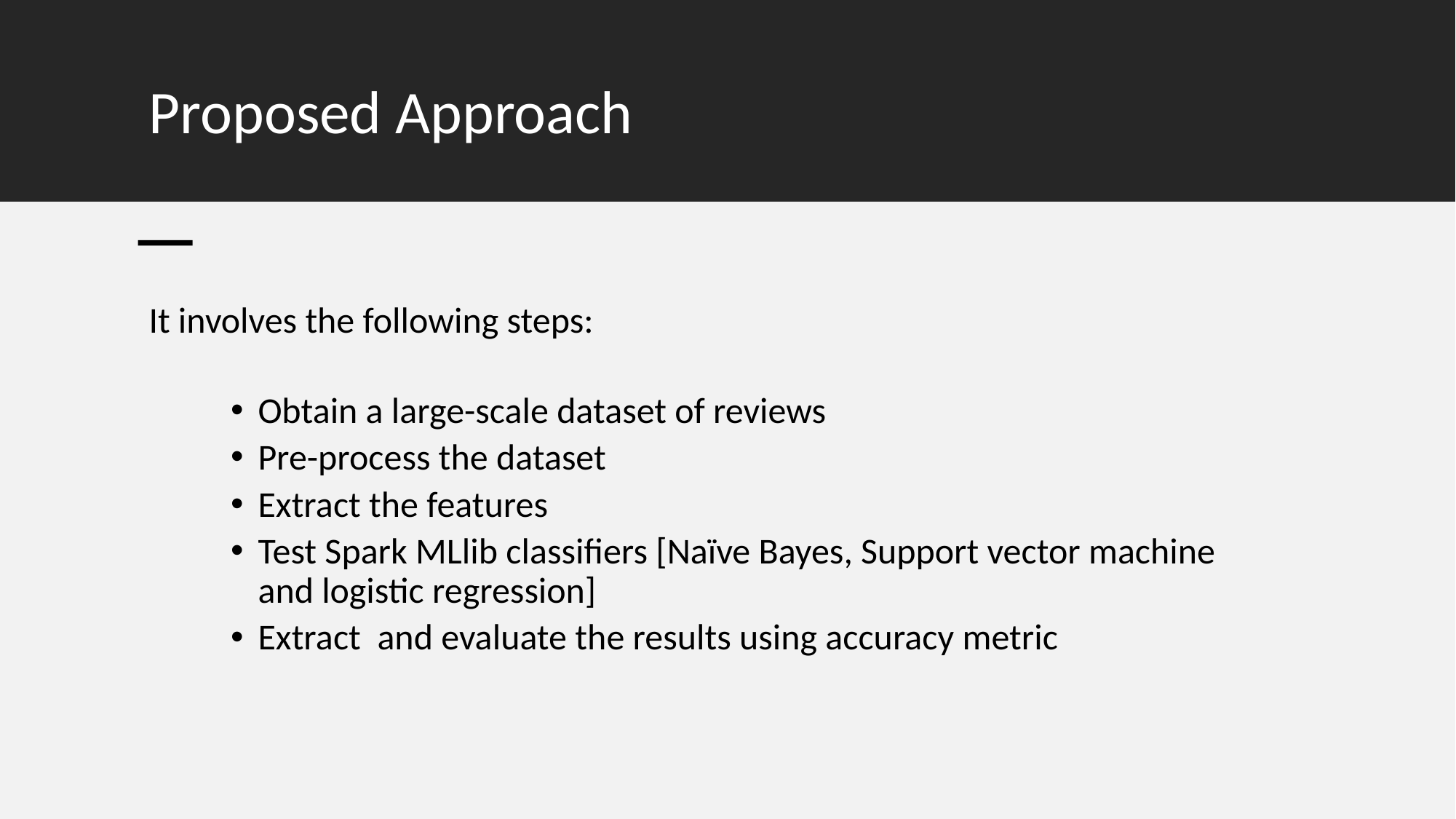

# Proposed Approach

It involves the following steps:
Obtain a large-scale dataset of reviews
Pre-process the dataset
Extract the features
Test Spark MLlib classifiers [Naïve Bayes, Support vector machine and logistic regression]
Extract  and evaluate the results using accuracy metric